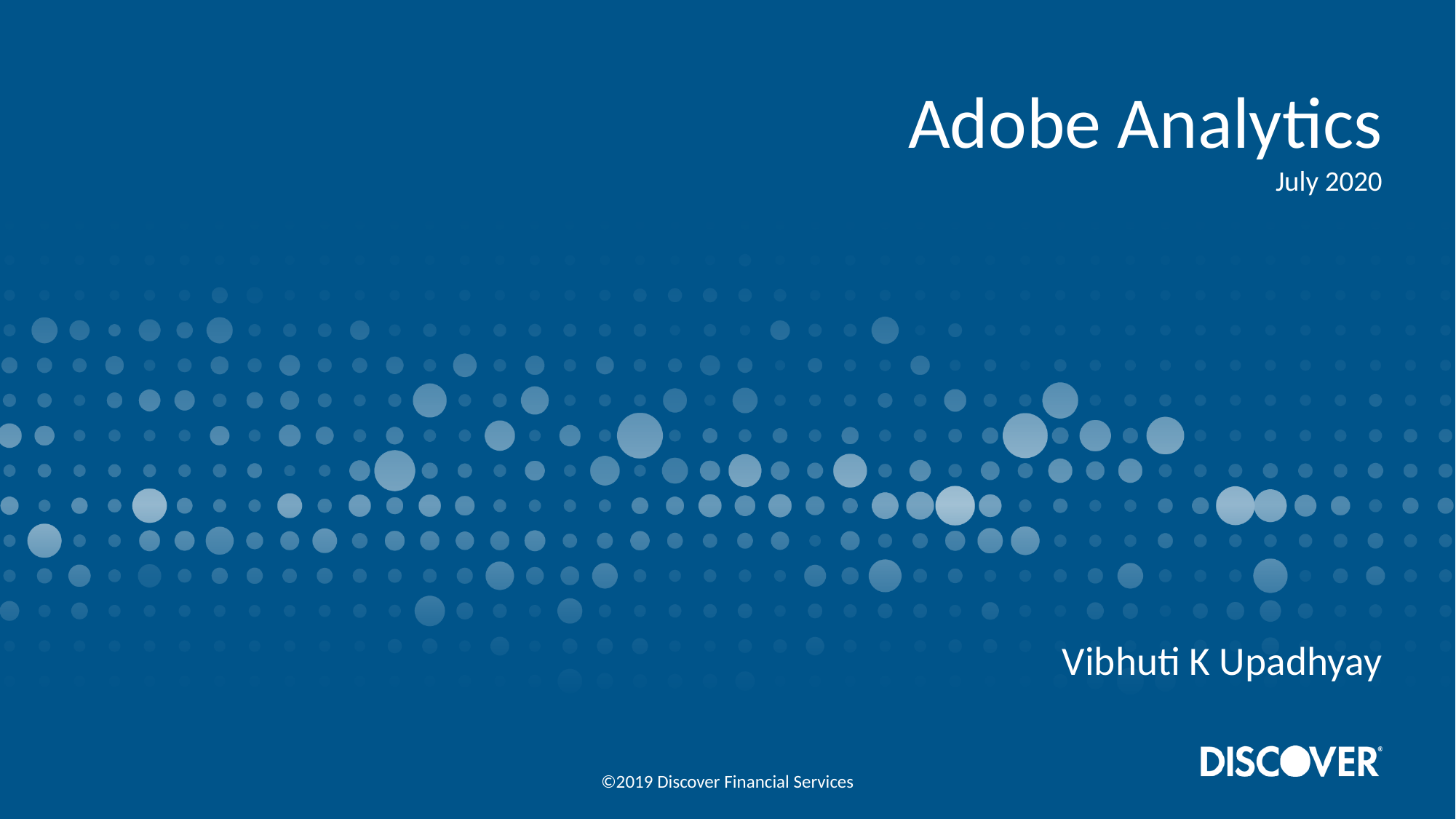

# Adobe Analytics July 2020
Vibhuti K Upadhyay

©2019 Discover Financial Services